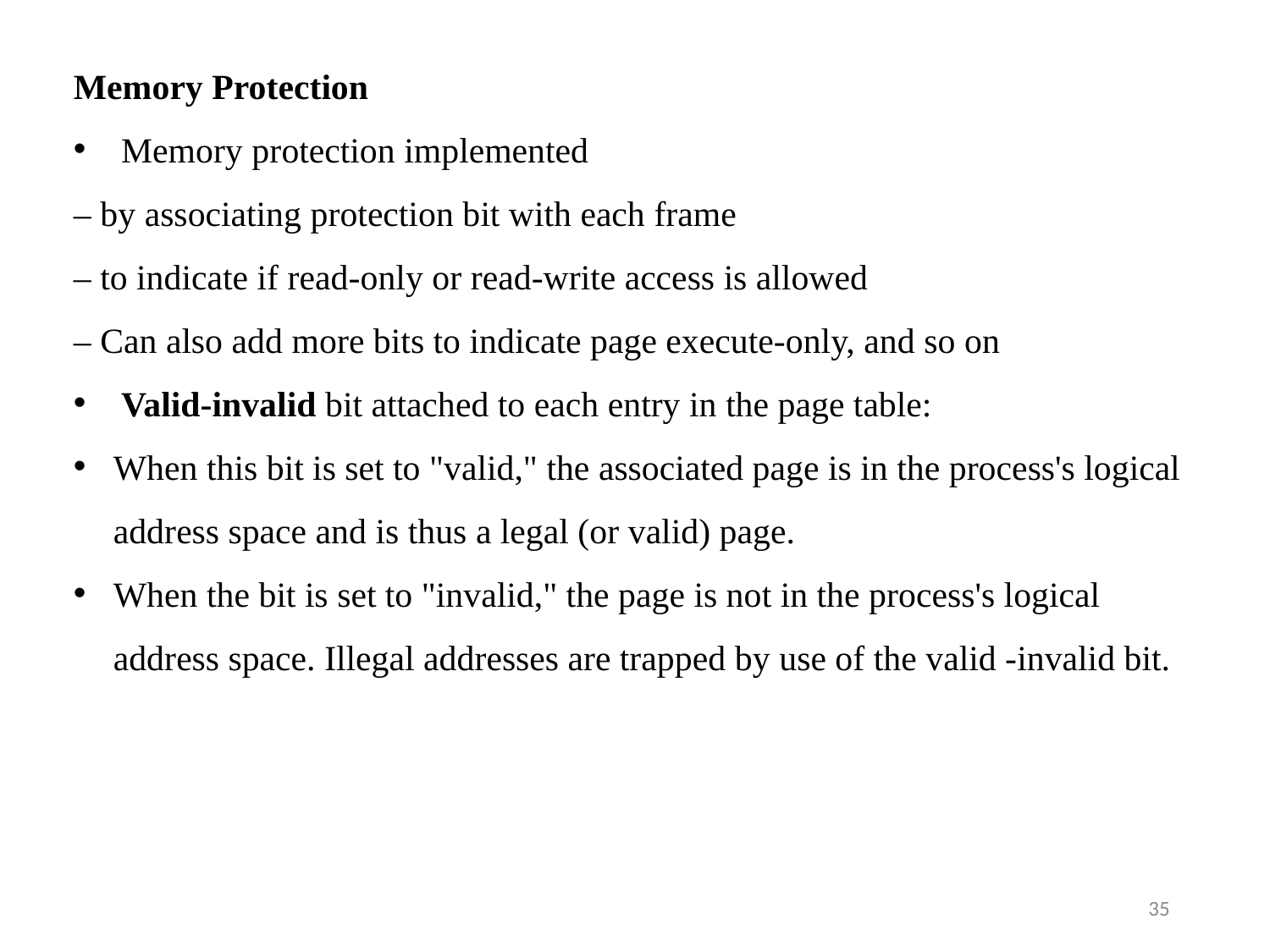

Memory Protection
Memory protection implemented
– by associating protection bit with each frame
– to indicate if read-only or read-write access is allowed
– Can also add more bits to indicate page execute-only, and so on
Valid-invalid bit attached to each entry in the page table:
When this bit is set to "valid," the associated page is in the process's logical address space and is thus a legal (or valid) page.
When the bit is set to "invalid," the page is not in the process's logical address space. Illegal addresses are trapped by use of the valid -invalid bit.
35